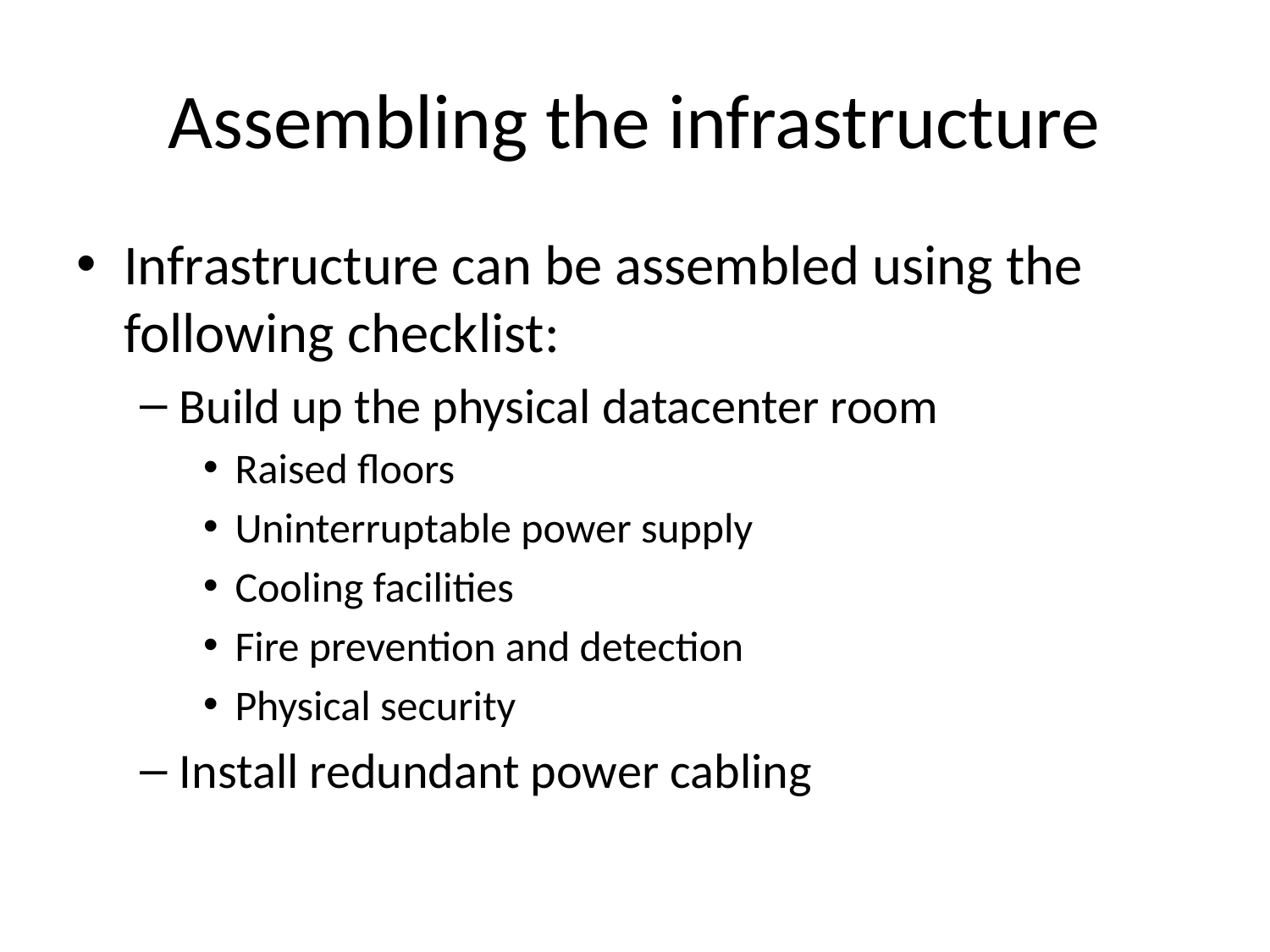

# Assembling the infrastructure
Infrastructure can be assembled using the following checklist:
Build up the physical datacenter room
Raised floors
Uninterruptable power supply
Cooling facilities
Fire prevention and detection
Physical security
Install redundant power cabling